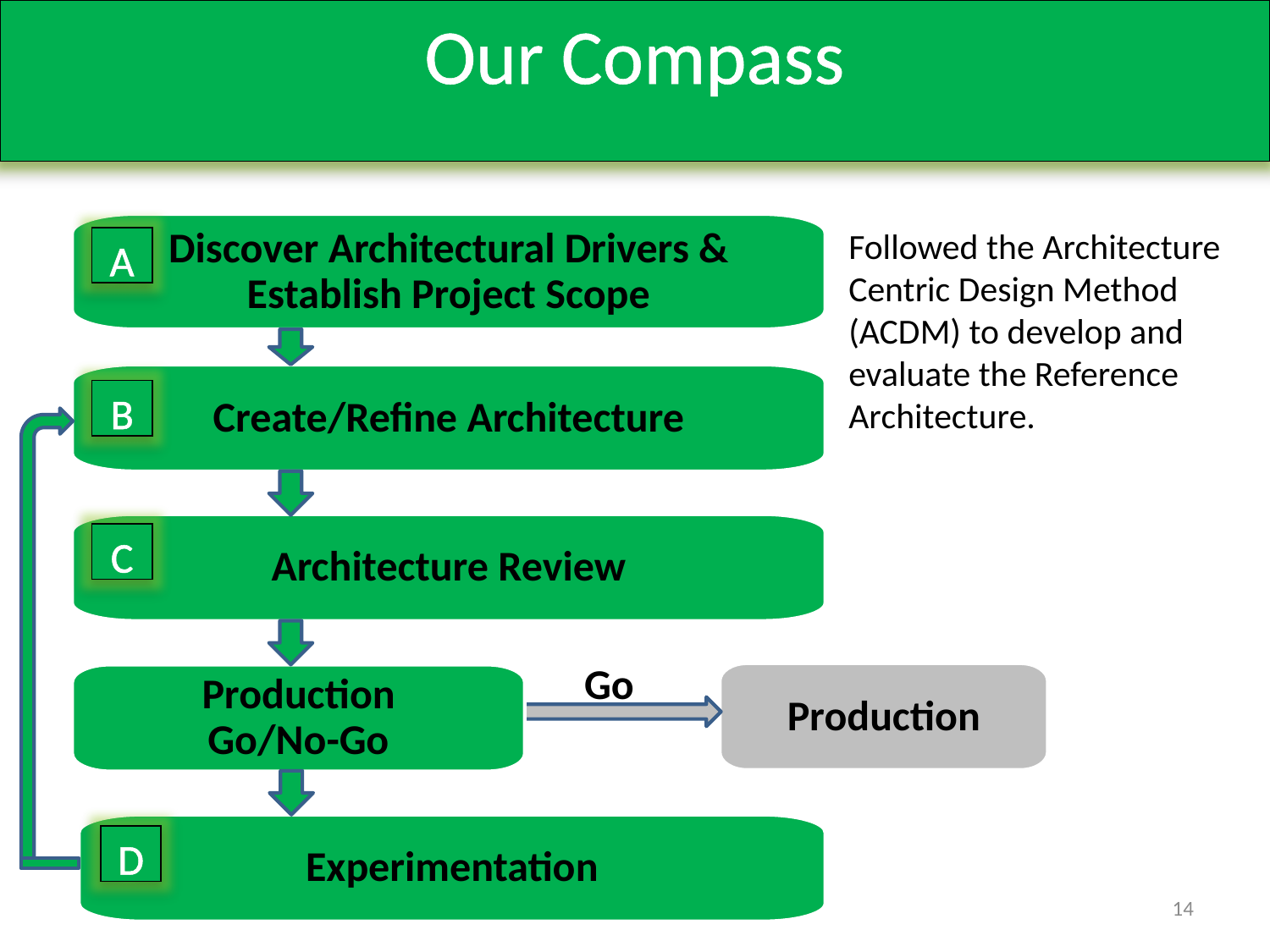

Our Compass
Discover Architectural Drivers & Establish Project Scope
A

Create/Refine Architecture

Architecture Review

Go
Production
Production Go/No-Go

Experimentation

B
C
D
Followed the Architecture Centric Design Method (ACDM) to develop and evaluate the Reference Architecture.
Argonauts Poster Session - Fall 2012
14